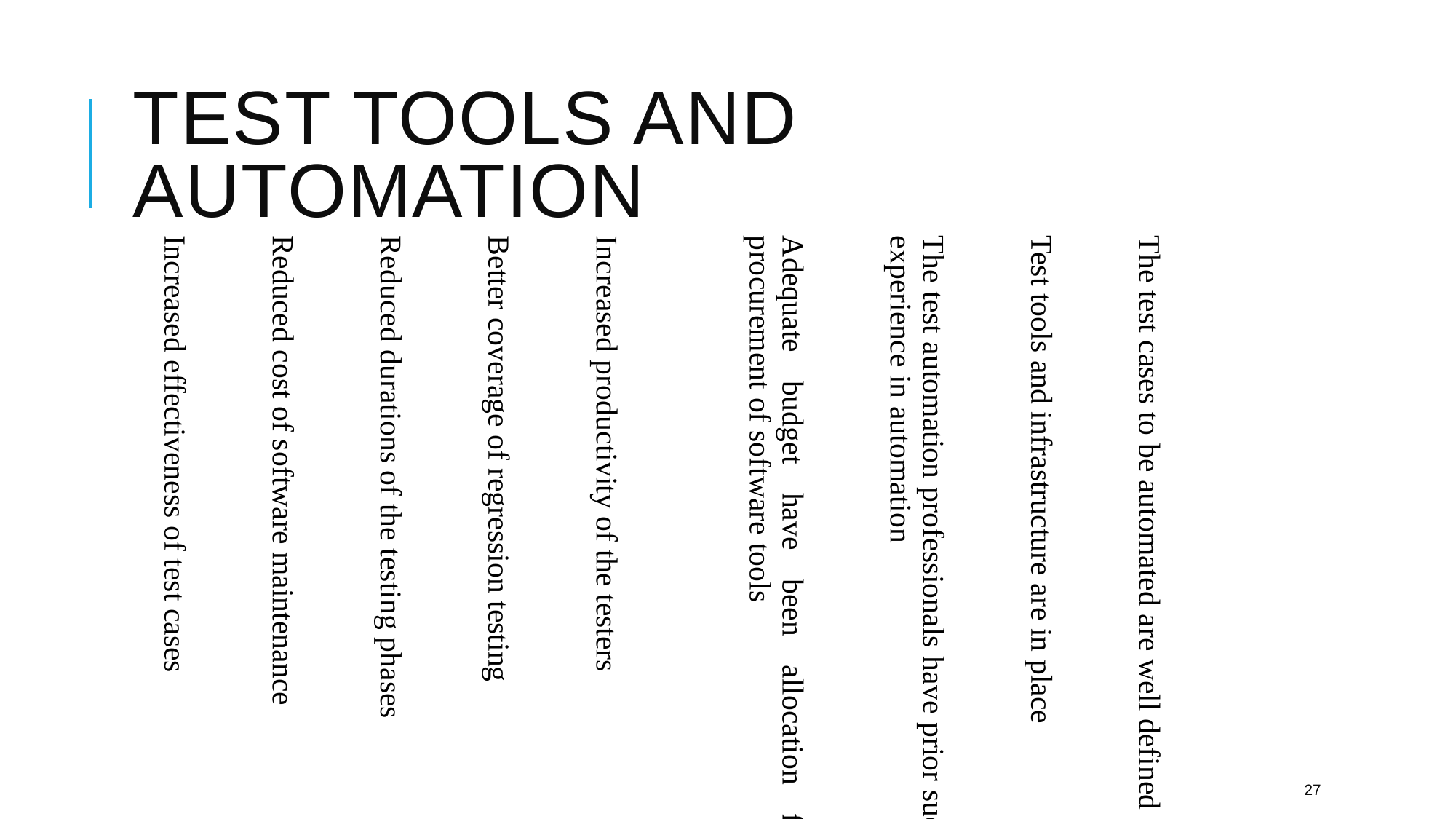

Test Tools and Automation
The test cases to be automated are well defined

Test tools and infrastructure are in place

The test automation professionals have prior successful experience in automation

Adequate budget have been allocation for the procurement of software tools
Increased productivity of the testers

Better coverage of regression testing

Reduced durations of the testing phases

Reduced cost of software maintenance

Increased effectiveness of test cases
27